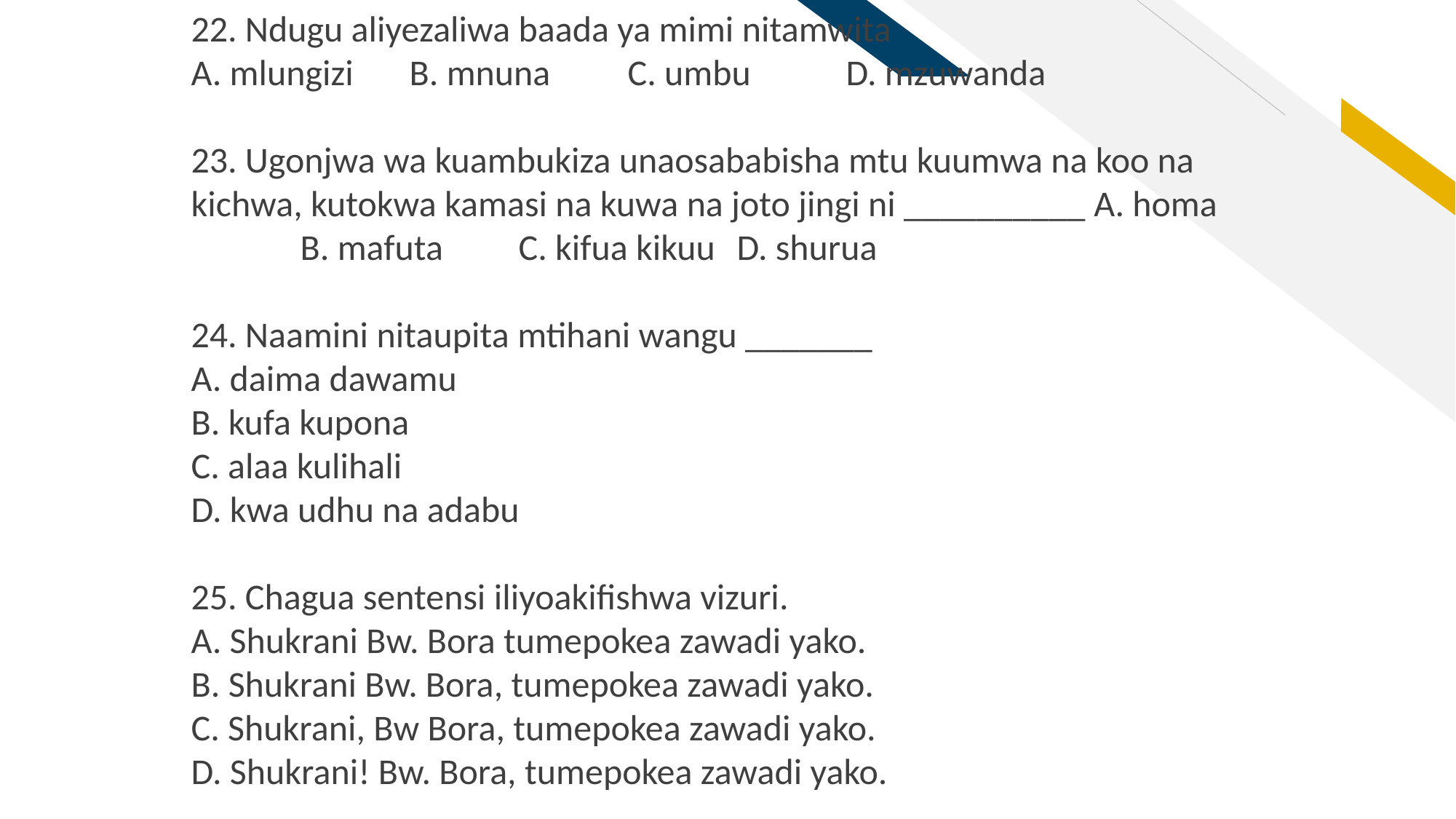

22. Ndugu aliyezaliwa baada ya mimi nitamwita
A. mlungizi 	B. mnuna 	C. umbu 	D. mzuwanda

23. Ugonjwa wa kuambukiza unaosababisha mtu kuumwa na koo na kichwa, kutokwa kamasi na kuwa na joto jingi ni __________ A. homa 	B. mafuta 	C. kifua kikuu 	D. shurua

24. Naamini nitaupita mtihani wangu _______
A. daima dawamu
B. kufa kupona
C. alaa kulihali
D. kwa udhu na adabu

25. Chagua sentensi iliyoakifishwa vizuri.
A. Shukrani Bw. Bora tumepokea zawadi yako.
B. Shukrani Bw. Bora, tumepokea zawadi yako.
C. Shukrani, Bw Bora, tumepokea zawadi yako.
D. Shukrani! Bw. Bora, tumepokea zawadi yako.